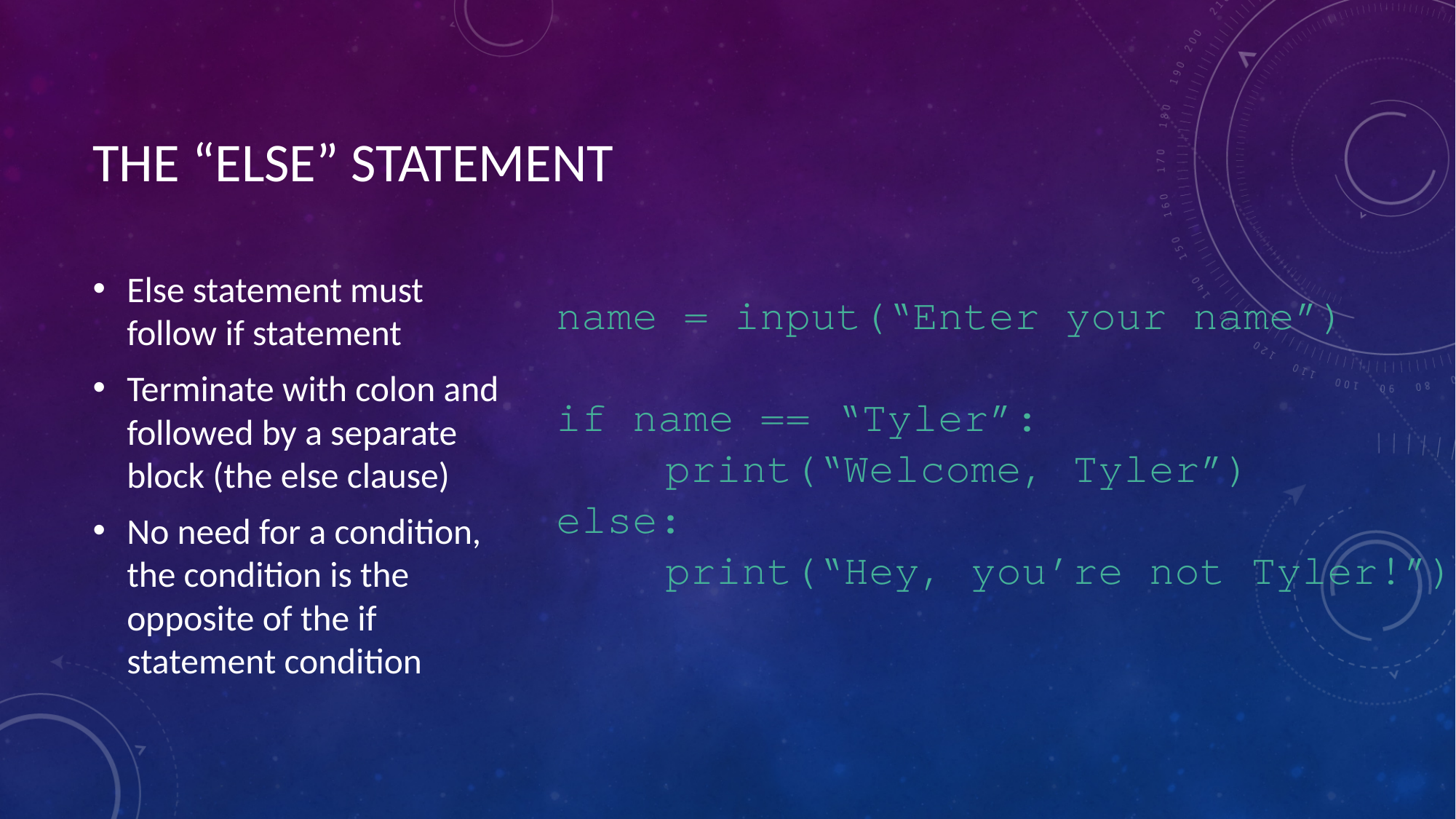

# The “Else” Statement
Else statement must follow if statement
Terminate with colon and followed by a separate block (the else clause)
No need for a condition, the condition is the opposite of the if statement condition
name = input(“Enter your name”)

if name == “Tyler”:
	print(“Welcome, Tyler”)
else:
	print(“Hey, you’re not Tyler!”)